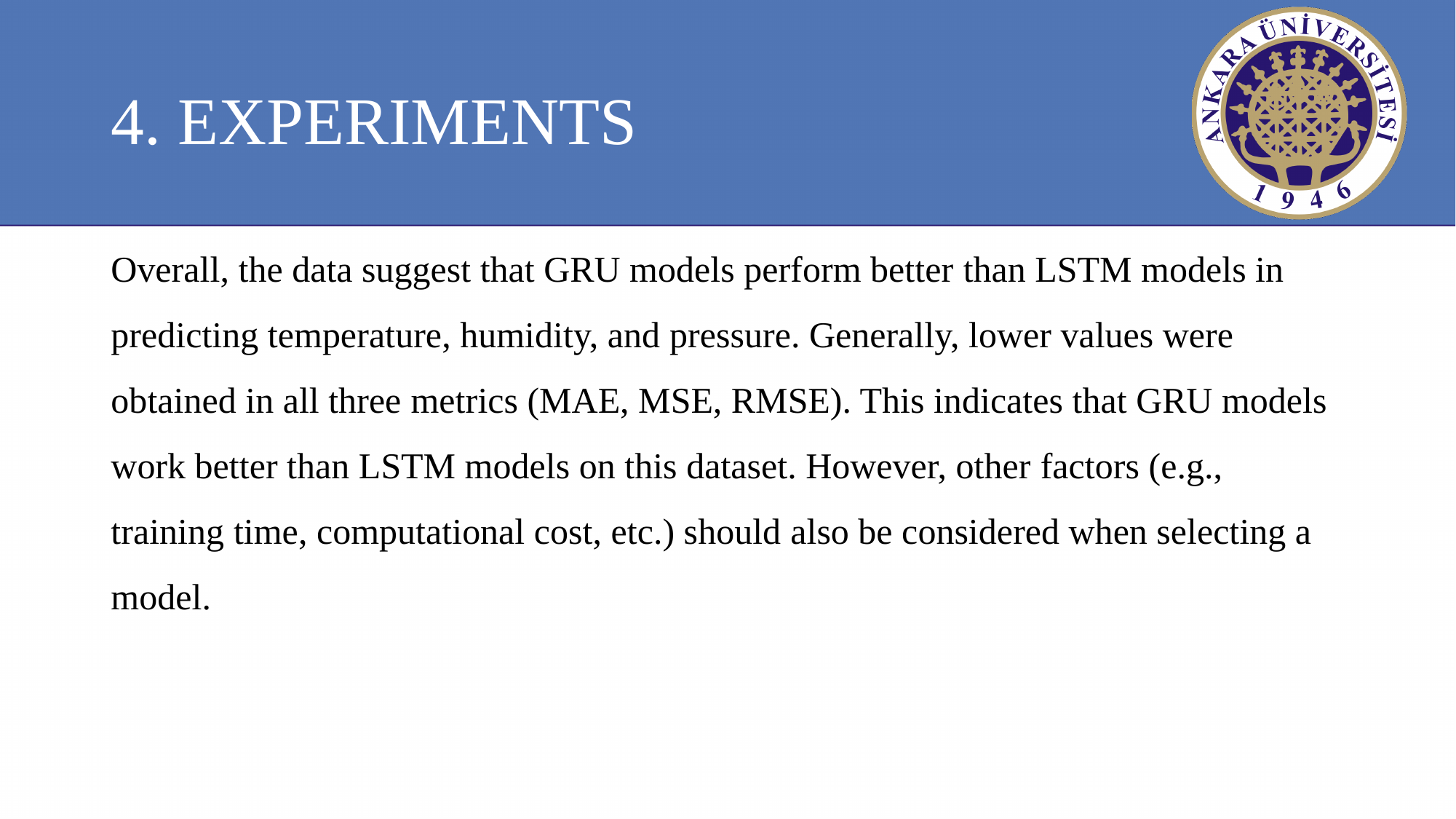

# 4. EXPERIMENTS
Overall, the data suggest that GRU models perform better than LSTM models in predicting temperature, humidity, and pressure. Generally, lower values were obtained in all three metrics (MAE, MSE, RMSE). This indicates that GRU models work better than LSTM models on this dataset. However, other factors (e.g., training time, computational cost, etc.) should also be considered when selecting a model.